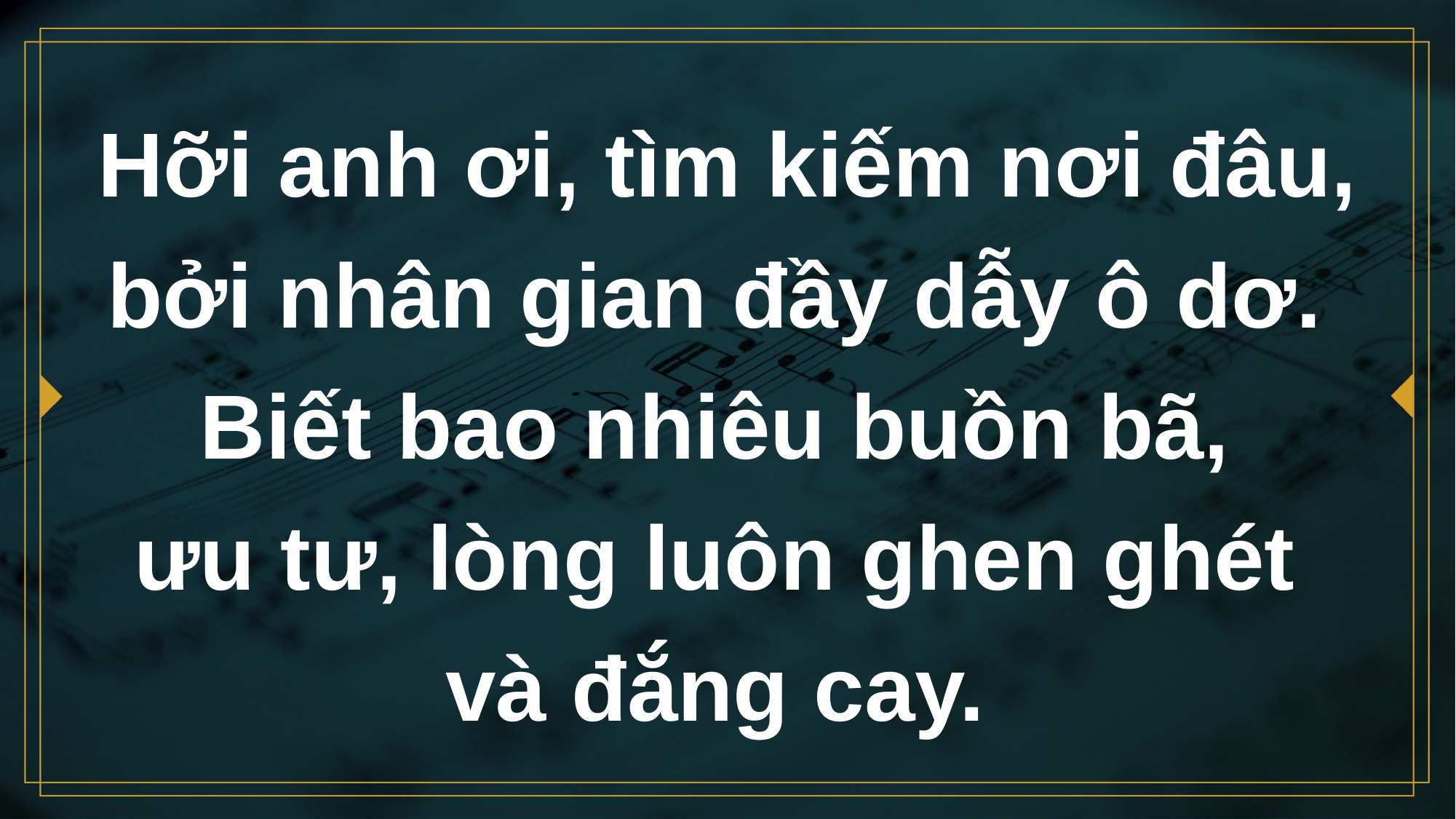

# Hỡi anh ơi, tìm kiếm nơi đâu, bởi nhân gian đầy dẫy ô dơ.
Biết bao nhiêu buồn bã,
ưu tư, lòng luôn ghen ghét
và đắng cay.